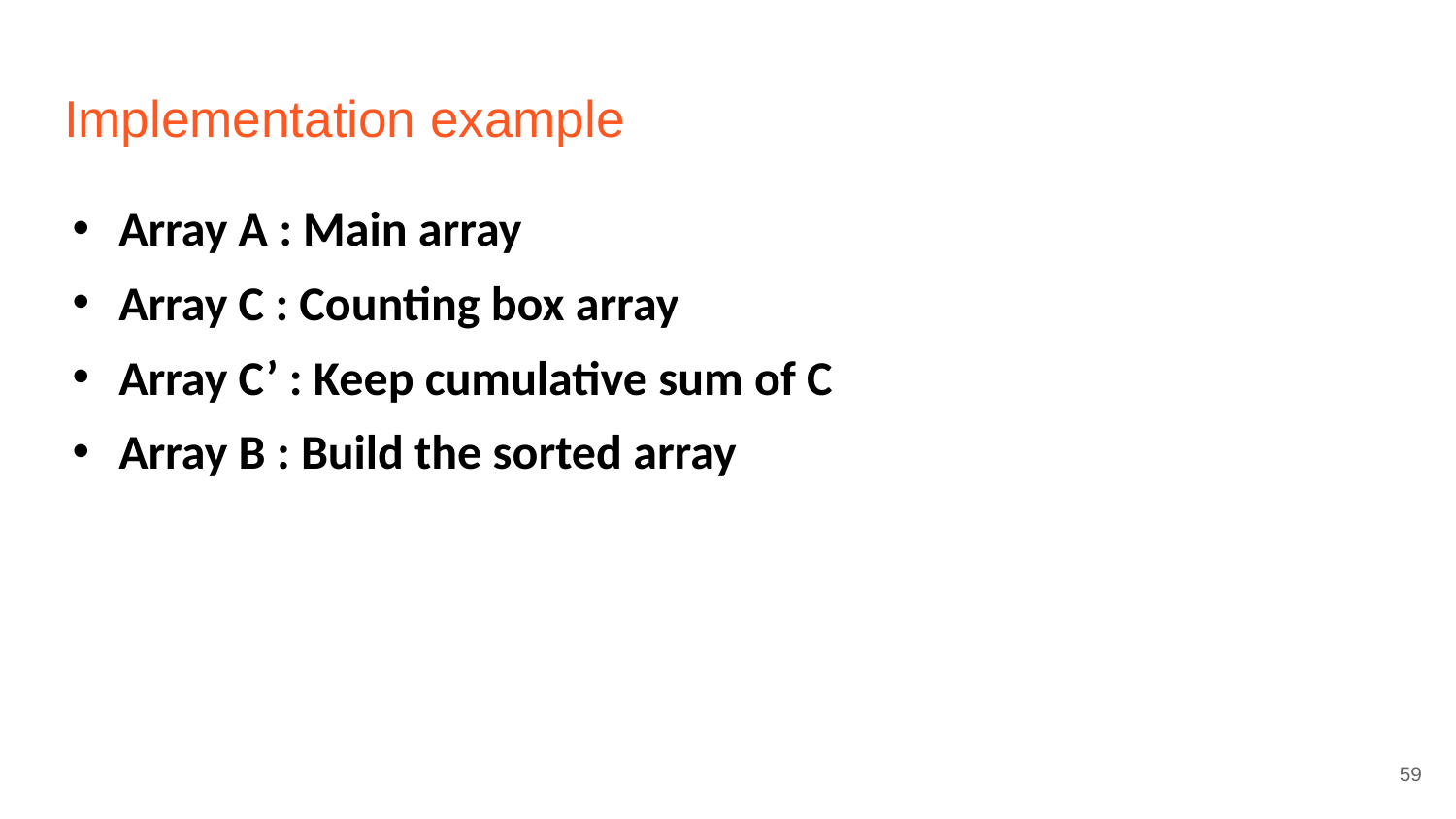

# Implementation example

Array A : Main array
Array C : Counting box array
Array C’ : Keep cumulative sum of C
Array B : Build the sorted array

59